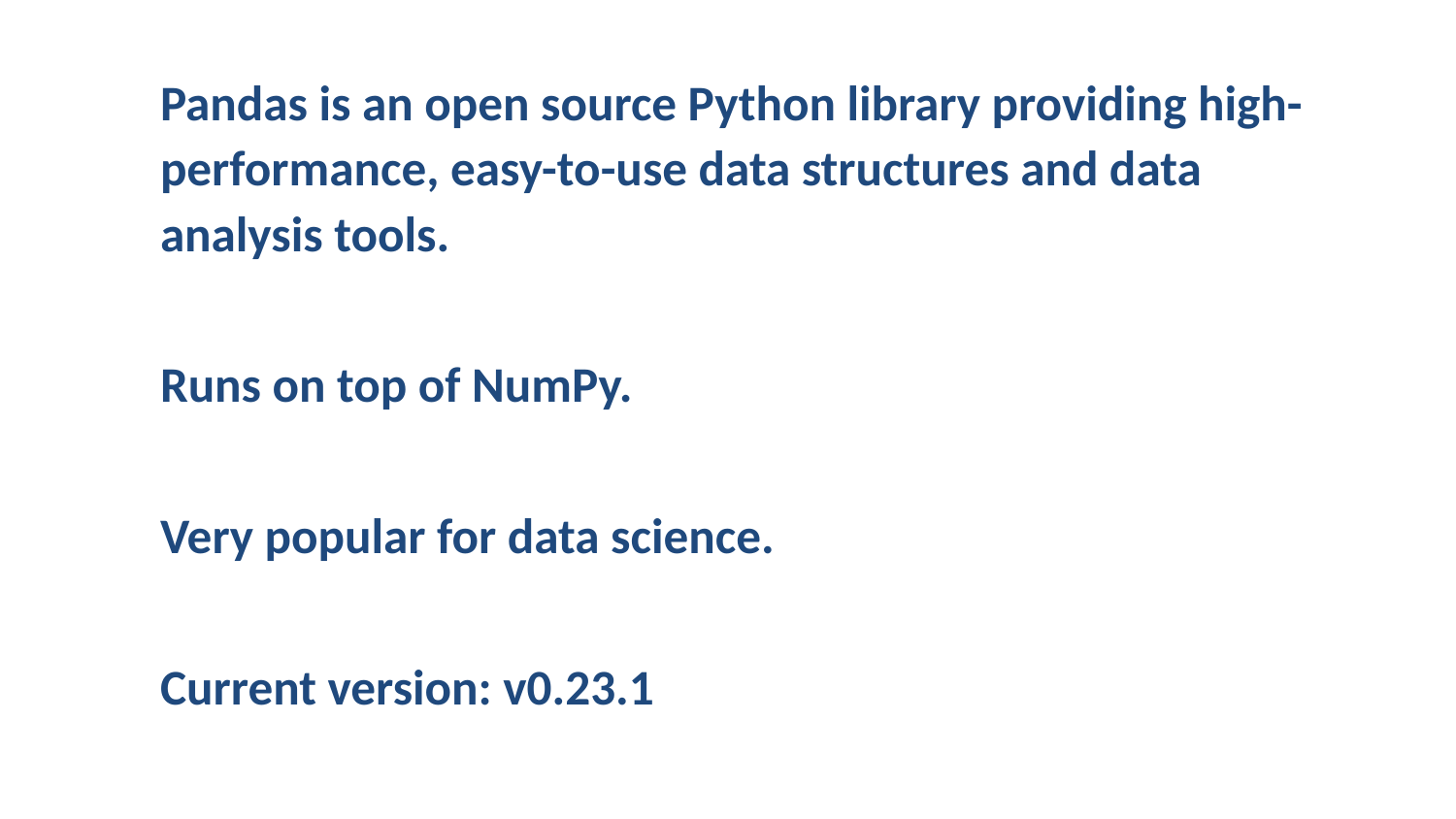

Pandas is an open source Python library providing high-performance, easy-to-use data structures and data analysis tools.

Runs on top of NumPy.

Very popular for data science.

Current version: v0.23.1